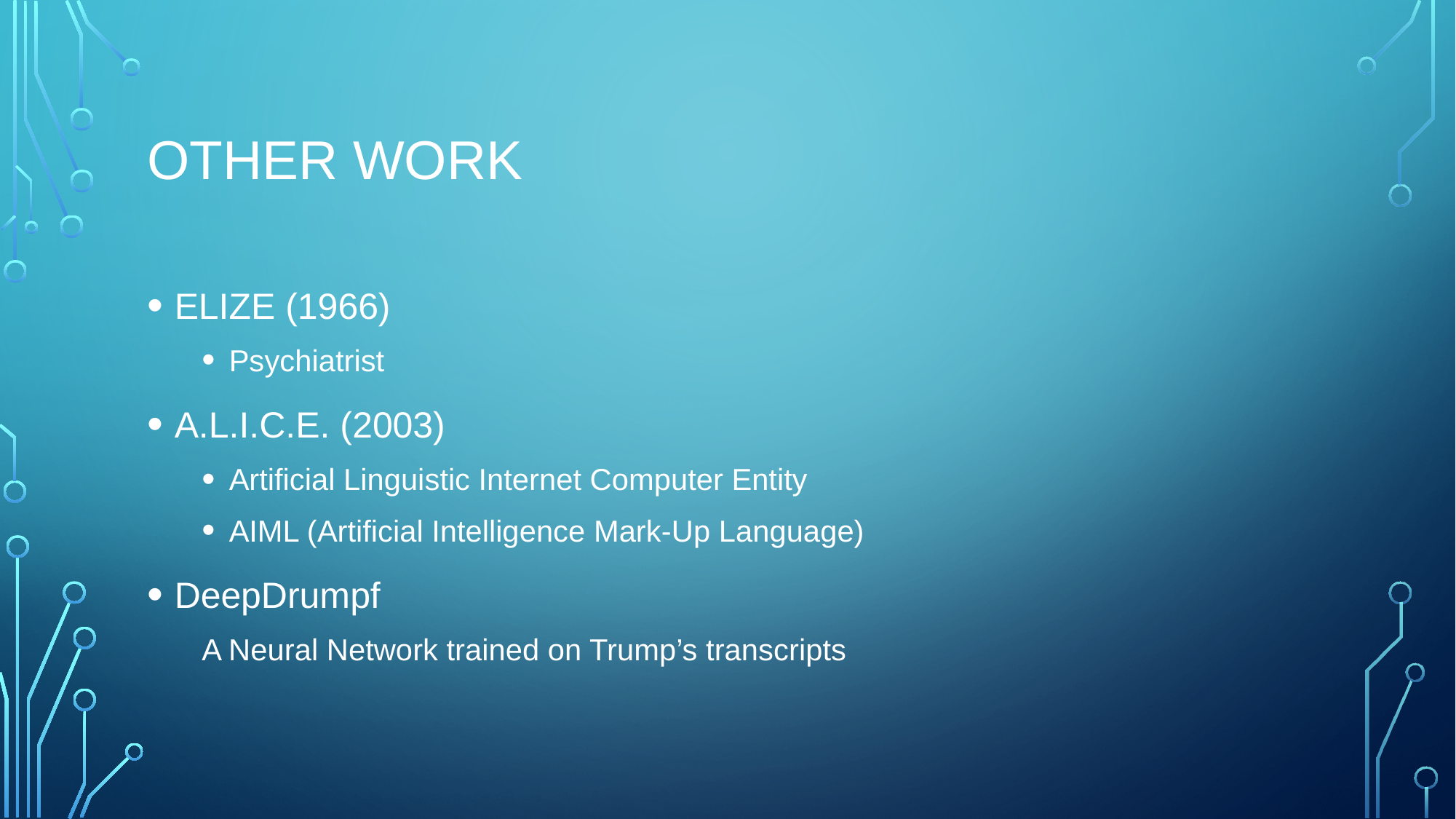

# Other Work
ELIZE (1966)
Psychiatrist
A.L.I.C.E. (2003)
Artificial Linguistic Internet Computer Entity
AIML (Artificial Intelligence Mark-Up Language)
DeepDrumpf
A Neural Network trained on Trump’s transcripts